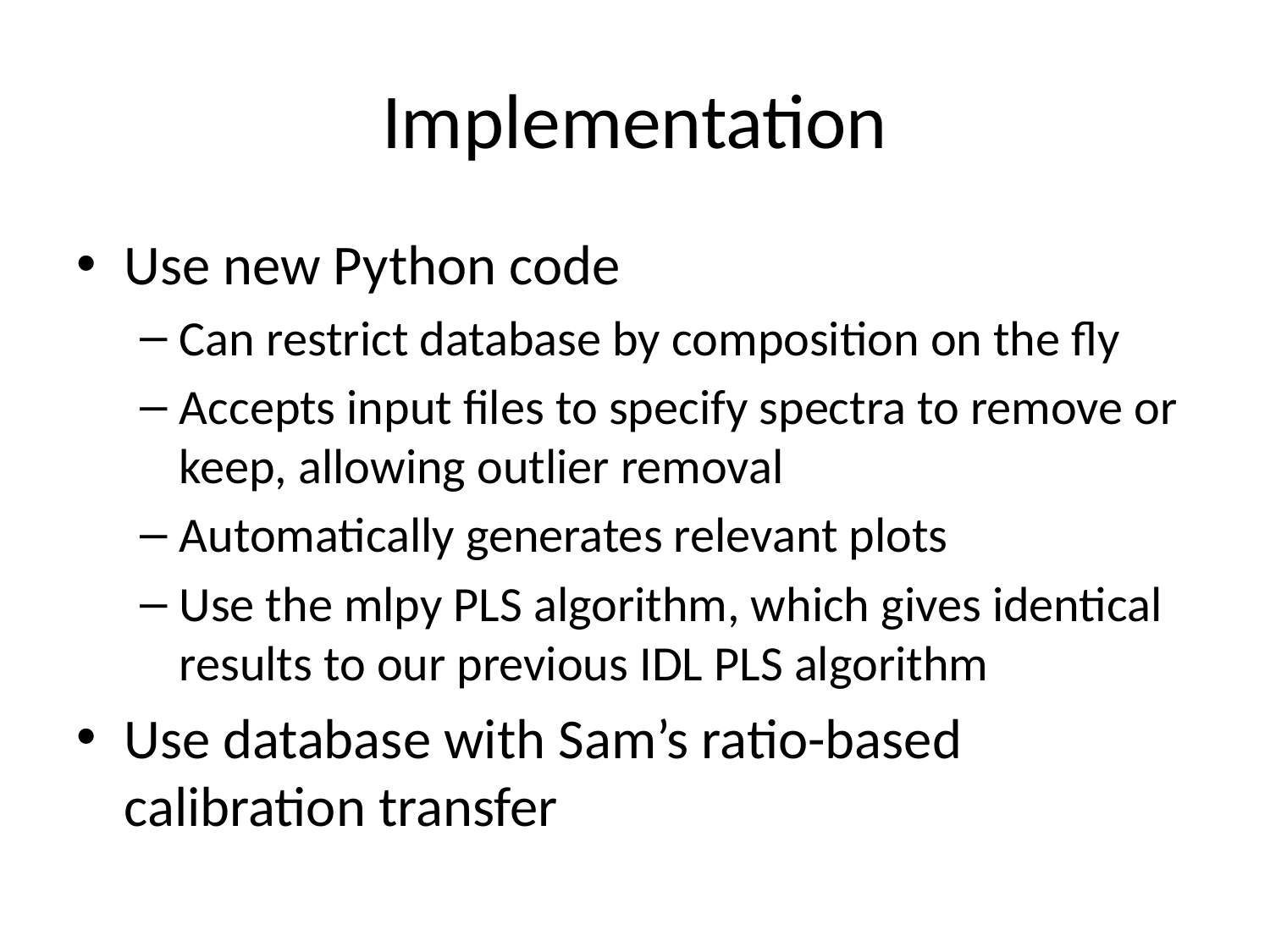

# Implementation
Use new Python code
Can restrict database by composition on the fly
Accepts input files to specify spectra to remove or keep, allowing outlier removal
Automatically generates relevant plots
Use the mlpy PLS algorithm, which gives identical results to our previous IDL PLS algorithm
Use database with Sam’s ratio-based calibration transfer